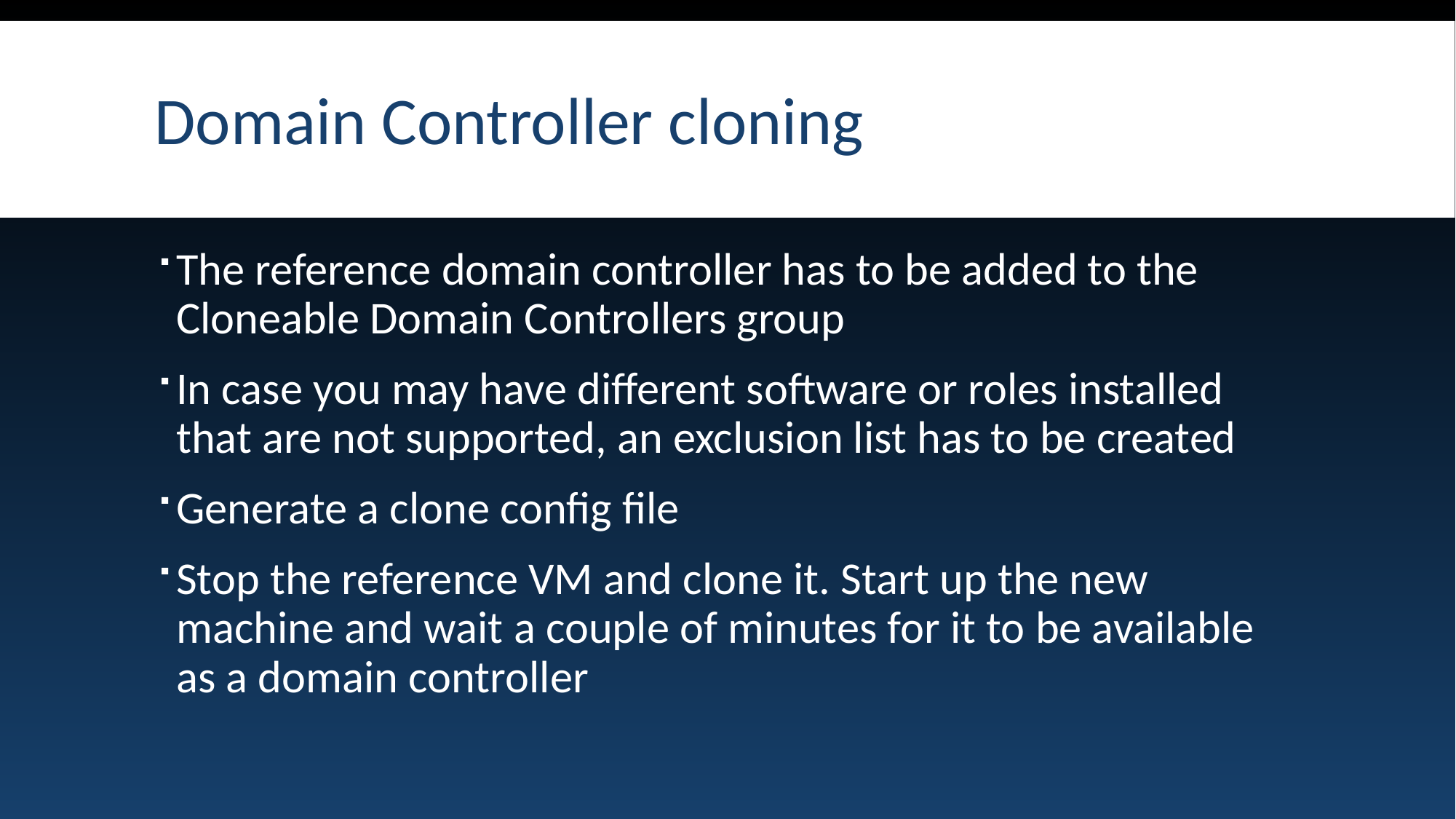

# Domain Controller cloning
The reference domain controller has to be added to the Cloneable Domain Controllers group
In case you may have different software or roles installed that are not supported, an exclusion list has to be created
Generate a clone config file
Stop the reference VM and clone it. Start up the new machine and wait a couple of minutes for it to be available as a domain controller